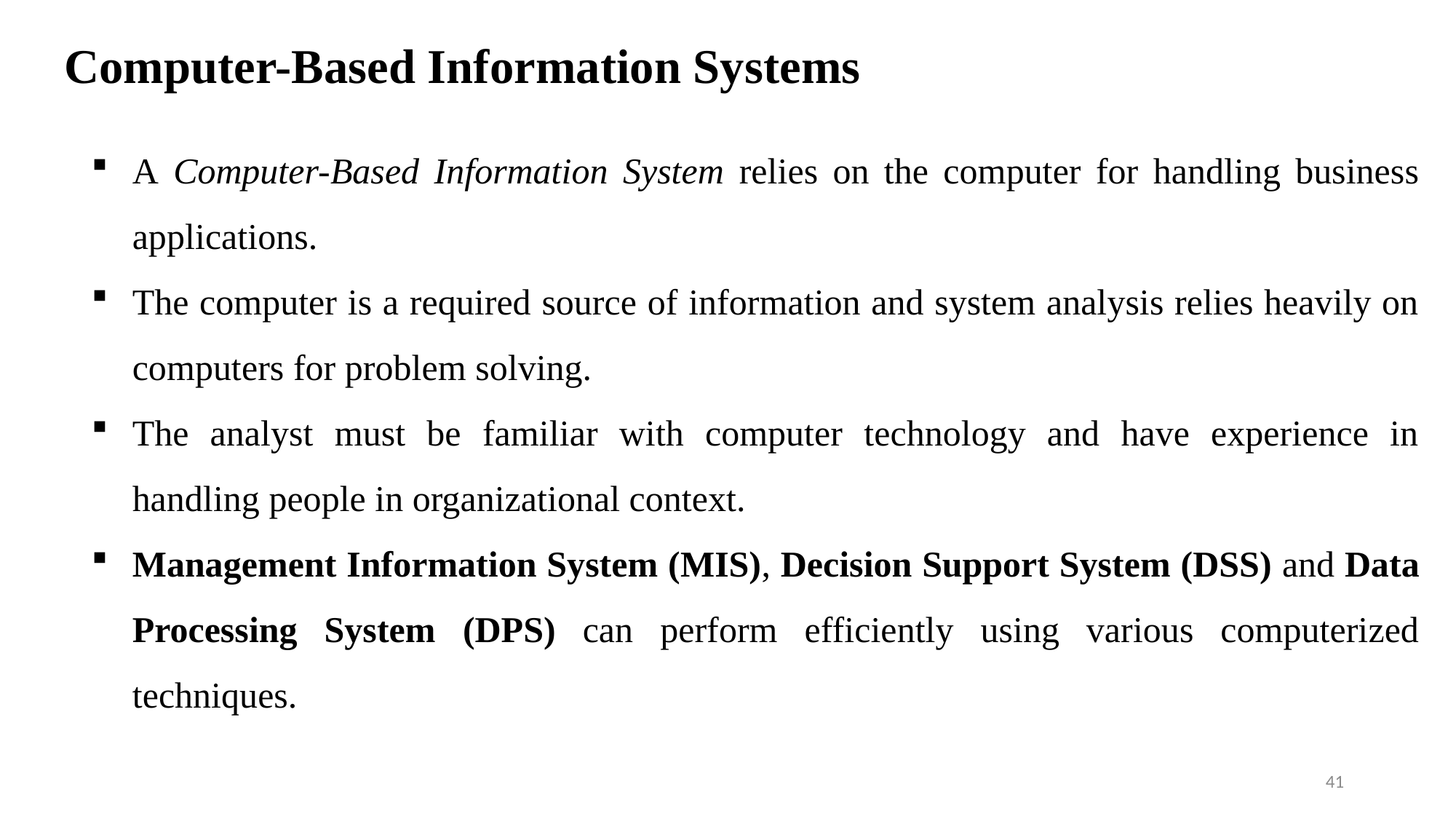

# Computer-Based Information Systems
A Computer-Based Information System relies on the computer for handling business applications.
The computer is a required source of information and system analysis relies heavily on computers for problem solving.
The analyst must be familiar with computer technology and have experience in handling people in organizational context.
Management Information System (MIS), Decision Support System (DSS) and Data Processing System (DPS) can perform efficiently using various computerized techniques.

41